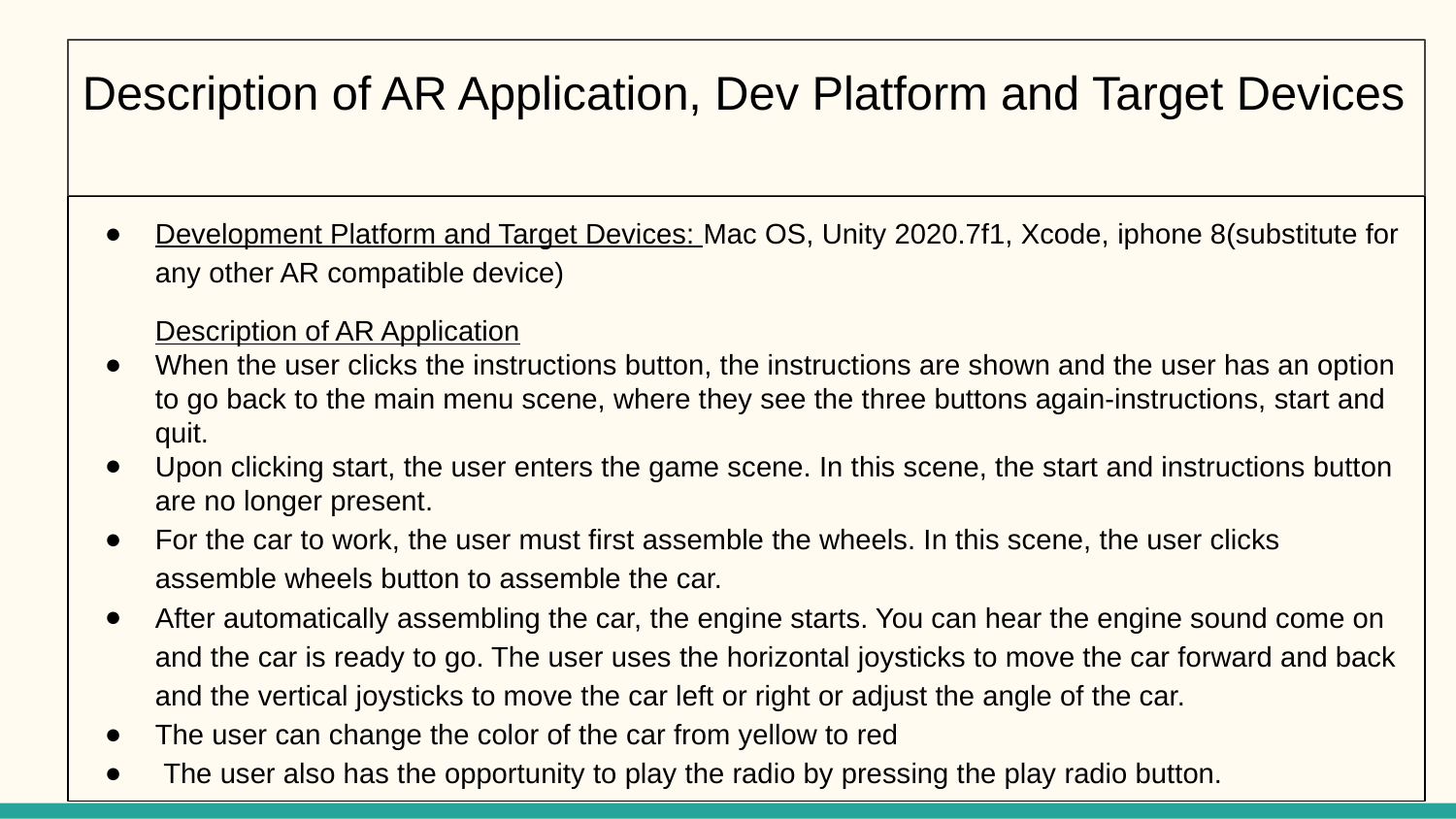

# Description of AR Application, Dev Platform and Target Devices

Development Platform and Target Devices: Mac OS, Unity 2020.7f1, Xcode, iphone 8(substitute for any other AR compatible device)
Description of AR Application
When the user clicks the instructions button, the instructions are shown and the user has an option to go back to the main menu scene, where they see the three buttons again-instructions, start and quit.
Upon clicking start, the user enters the game scene. In this scene, the start and instructions button are no longer present.
For the car to work, the user must first assemble the wheels. In this scene, the user clicks assemble wheels button to assemble the car.
After automatically assembling the car, the engine starts. You can hear the engine sound come on and the car is ready to go. The user uses the horizontal joysticks to move the car forward and back and the vertical joysticks to move the car left or right or adjust the angle of the car.
The user can change the color of the car from yellow to red
 The user also has the opportunity to play the radio by pressing the play radio button.